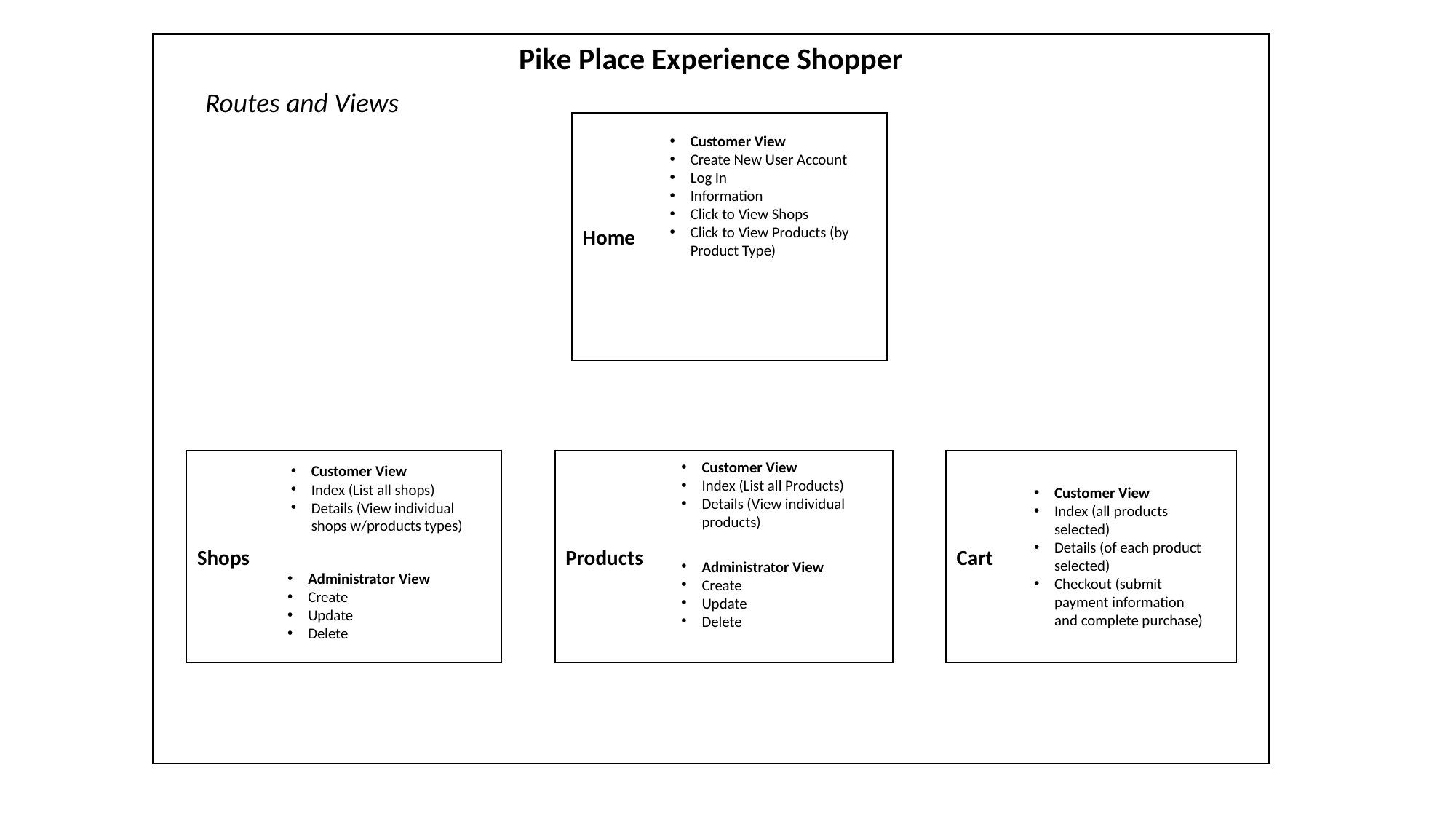

Pike Place Experience Shopper
Routes and Views
Home
Customer View
Create New User Account
Log In
Information
Click to View Shops
Click to View Products (by Product Type)
Cart
Customer View
Index (all products selected)
Details (of each product selected)
Checkout (submit payment information and complete purchase)
Shops
Customer View
Index (List all shops)
Details (View individual shops w/products types)
Administrator View
Create
Update
Delete
Products
Customer View
Index (List all Products)
Details (View individual products)
Administrator View
Create
Update
Delete